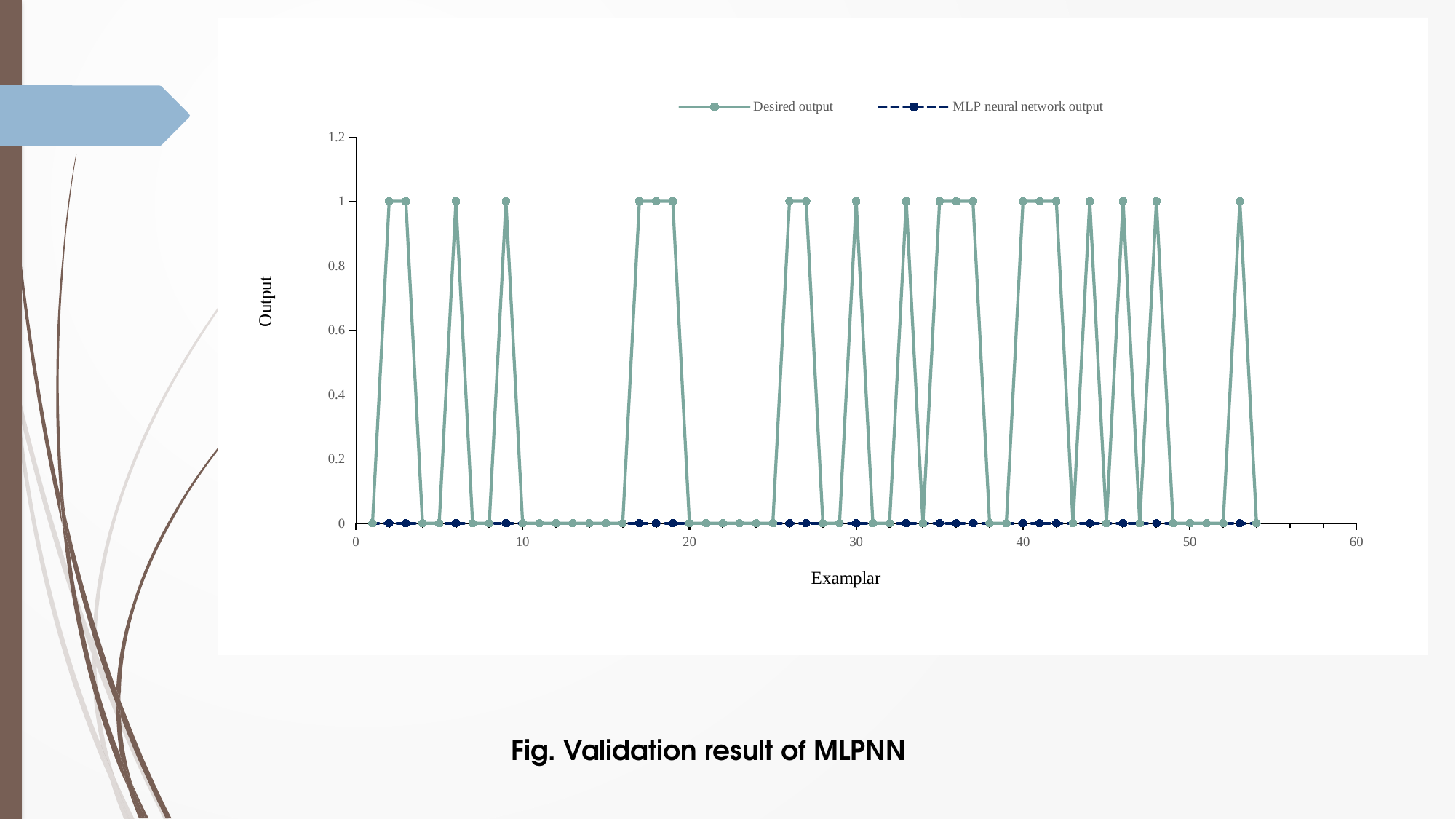

### Chart

| Category | Desired output  | MLP neural network output |
|---|---|---|
Fig. Validation result of MLPNN